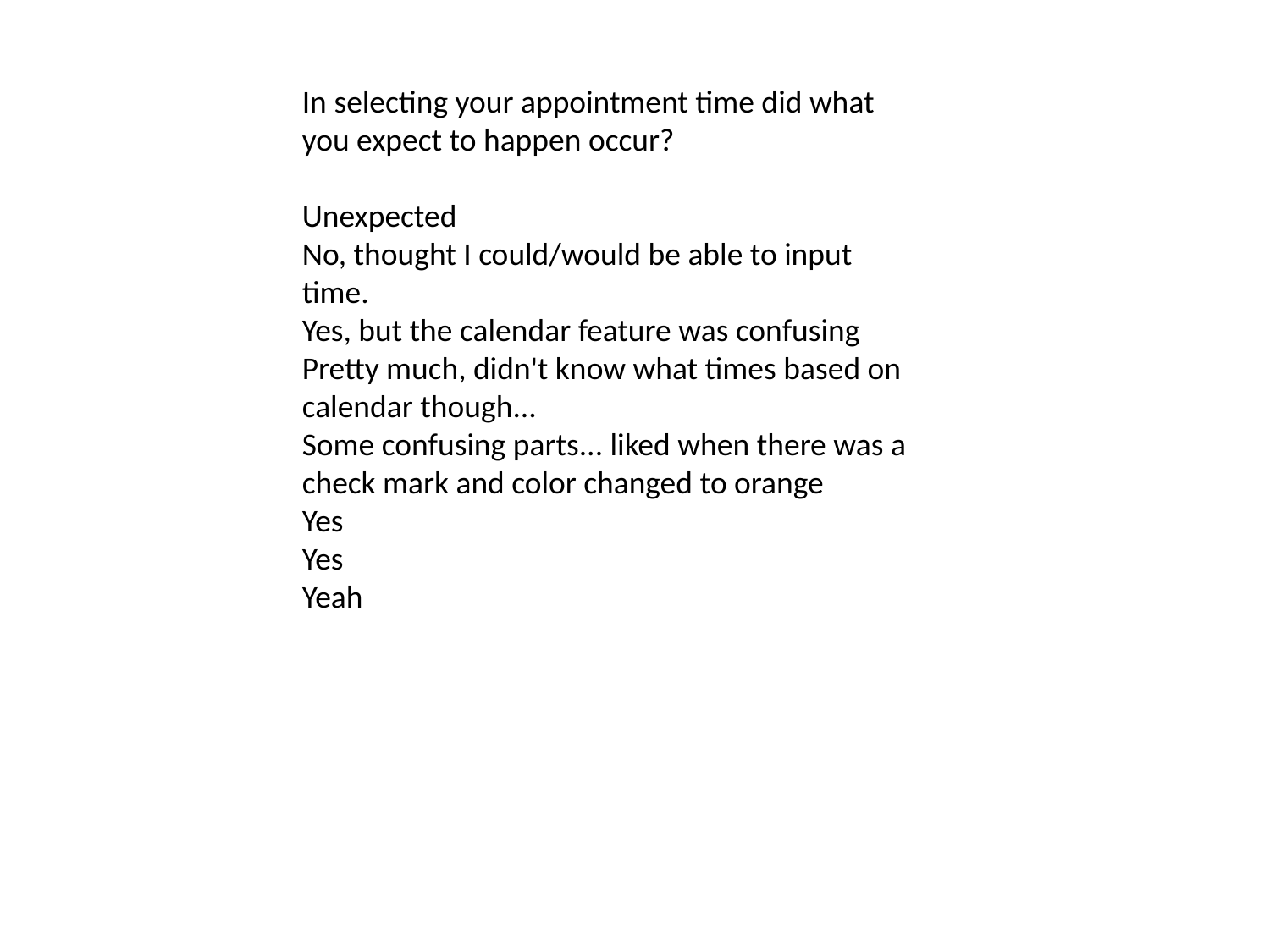

In selecting your appointment time did what you expect to happen occur?

Unexpected
No, thought I could/would be able to input time.
Yes, but the calendar feature was confusing
Pretty much, didn't know what times based on calendar though...
Some confusing parts... liked when there was a check mark and color changed to orange
Yes
Yes
Yeah